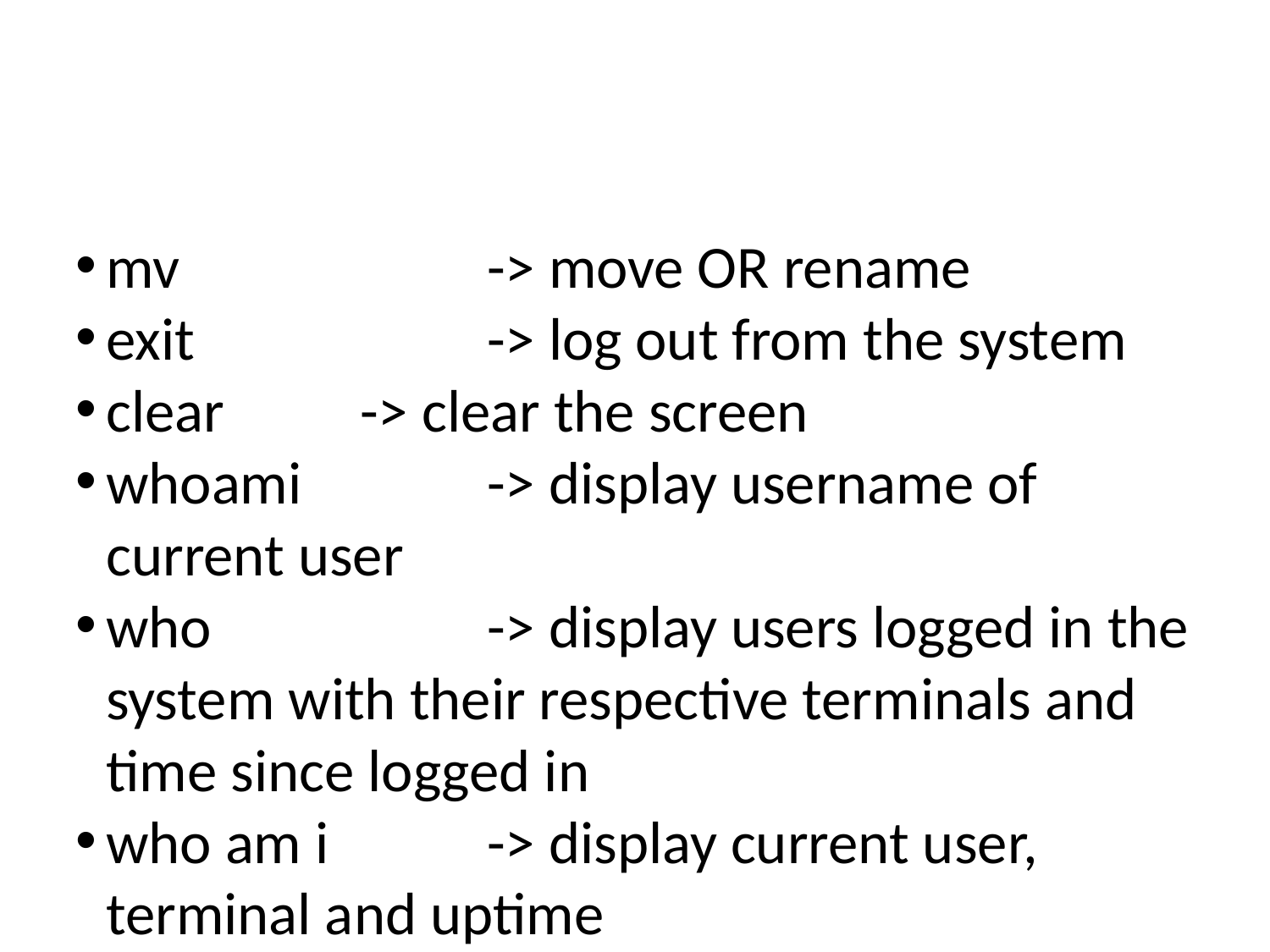

mv			-> move OR rename
exit			-> log out from the system
clear		-> clear the screen
whoami		-> display username of current user
who			-> display users logged in the system with their respective terminals and time since logged in
who am i		-> display current user, terminal and uptime